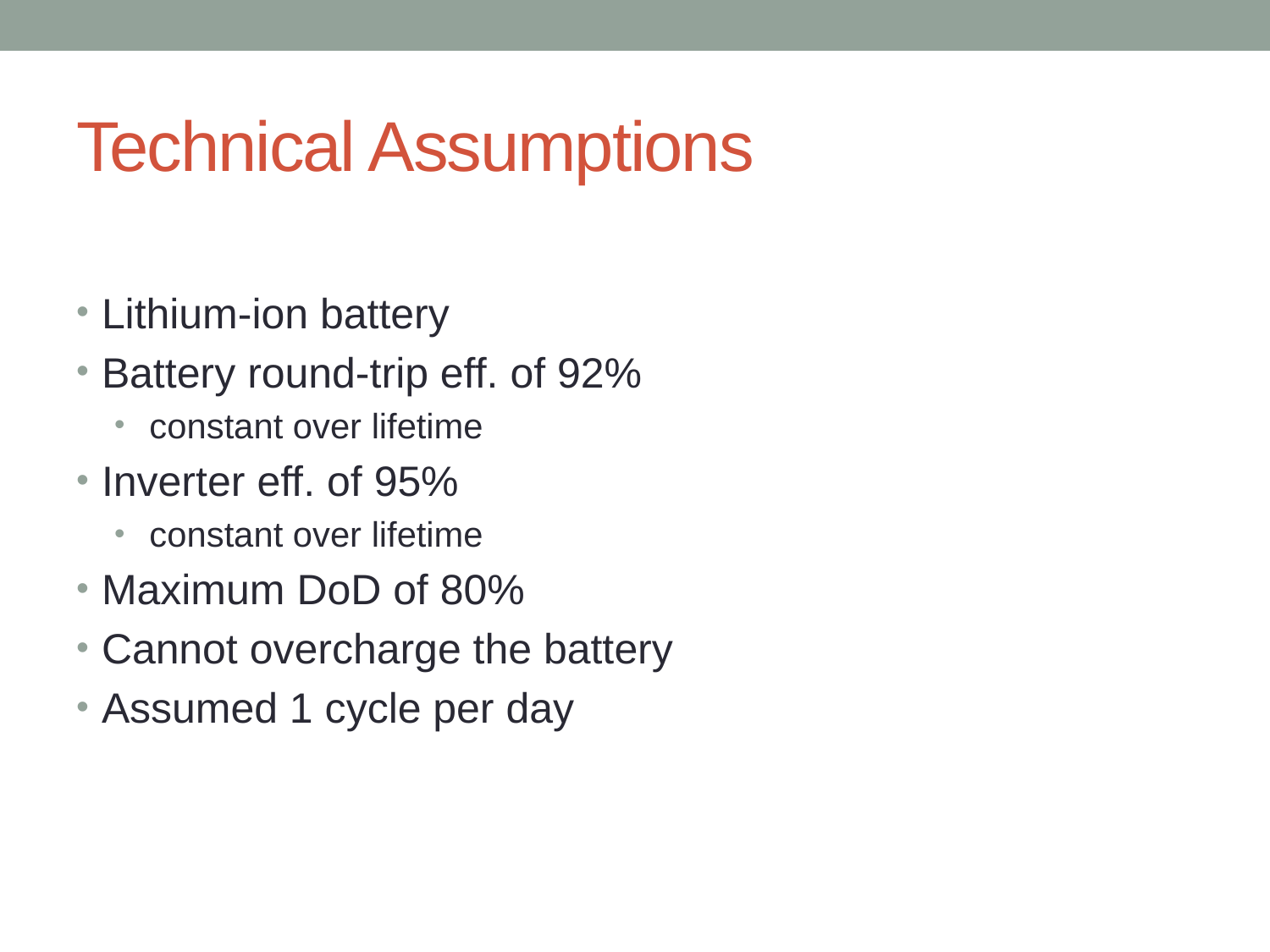

# Technical Assumptions
Lithium-ion battery
Battery round-trip eff. of 92%
 constant over lifetime
Inverter eff. of 95%
 constant over lifetime
Maximum DoD of 80%
Cannot overcharge the battery
Assumed 1 cycle per day